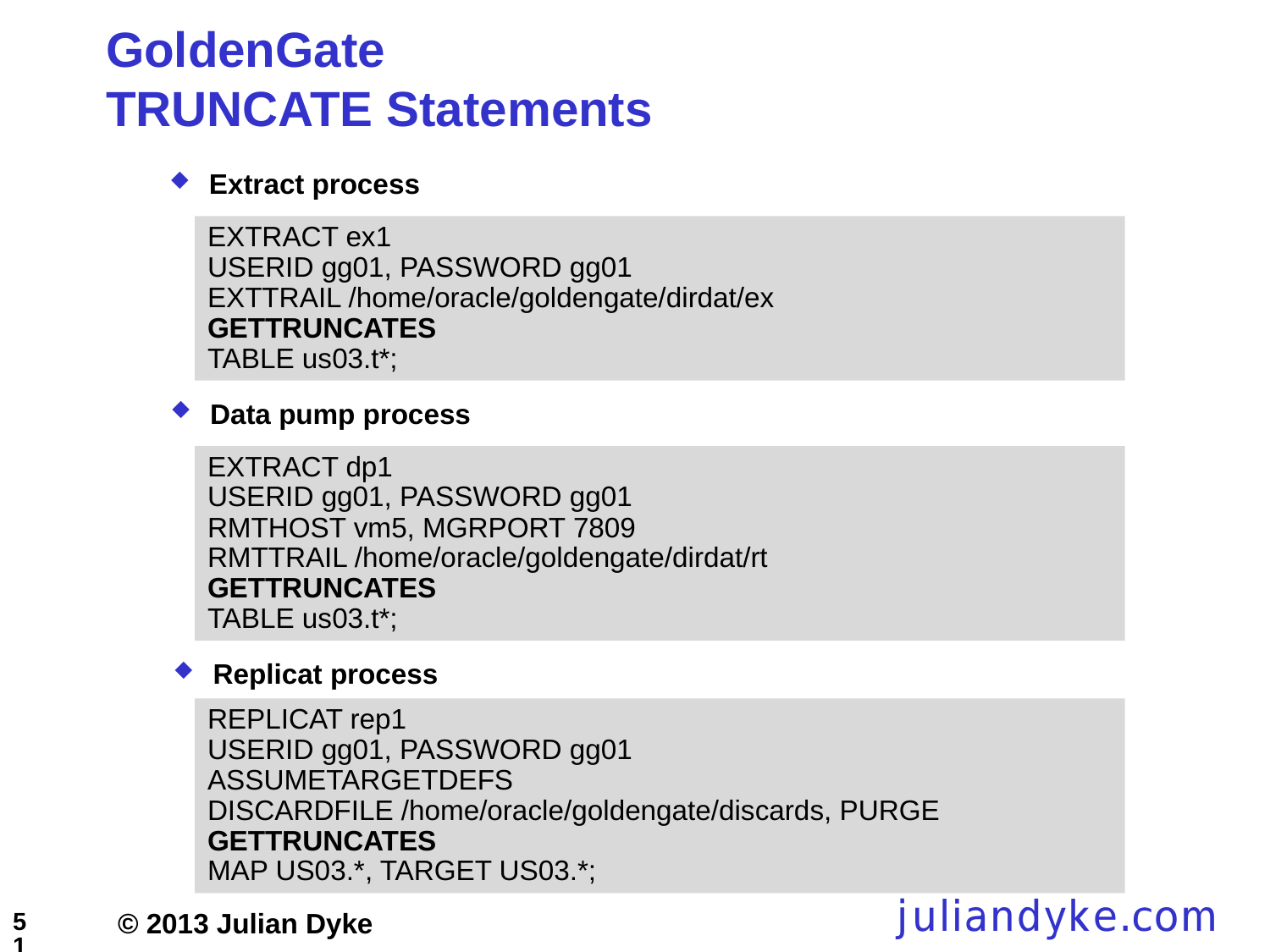

# GoldenGate TRUNCATE Statements
Extract process
EXTRACT ex1
USERID gg01, PASSWORD gg01
EXTTRAIL /home/oracle/goldengate/dirdat/ex
GETTRUNCATES
TABLE us03.t*;
Data pump process
EXTRACT dp1
USERID gg01, PASSWORD gg01
RMTHOST vm5, MGRPORT 7809
RMTTRAIL /home/oracle/goldengate/dirdat/rt
GETTRUNCATES
TABLE us03.t*;
Replicat process
REPLICAT rep1
USERID gg01, PASSWORD gg01
ASSUMETARGETDEFS
DISCARDFILE /home/oracle/goldengate/discards, PURGE
GETTRUNCATES
MAP US03.*, TARGET US03.*;
51